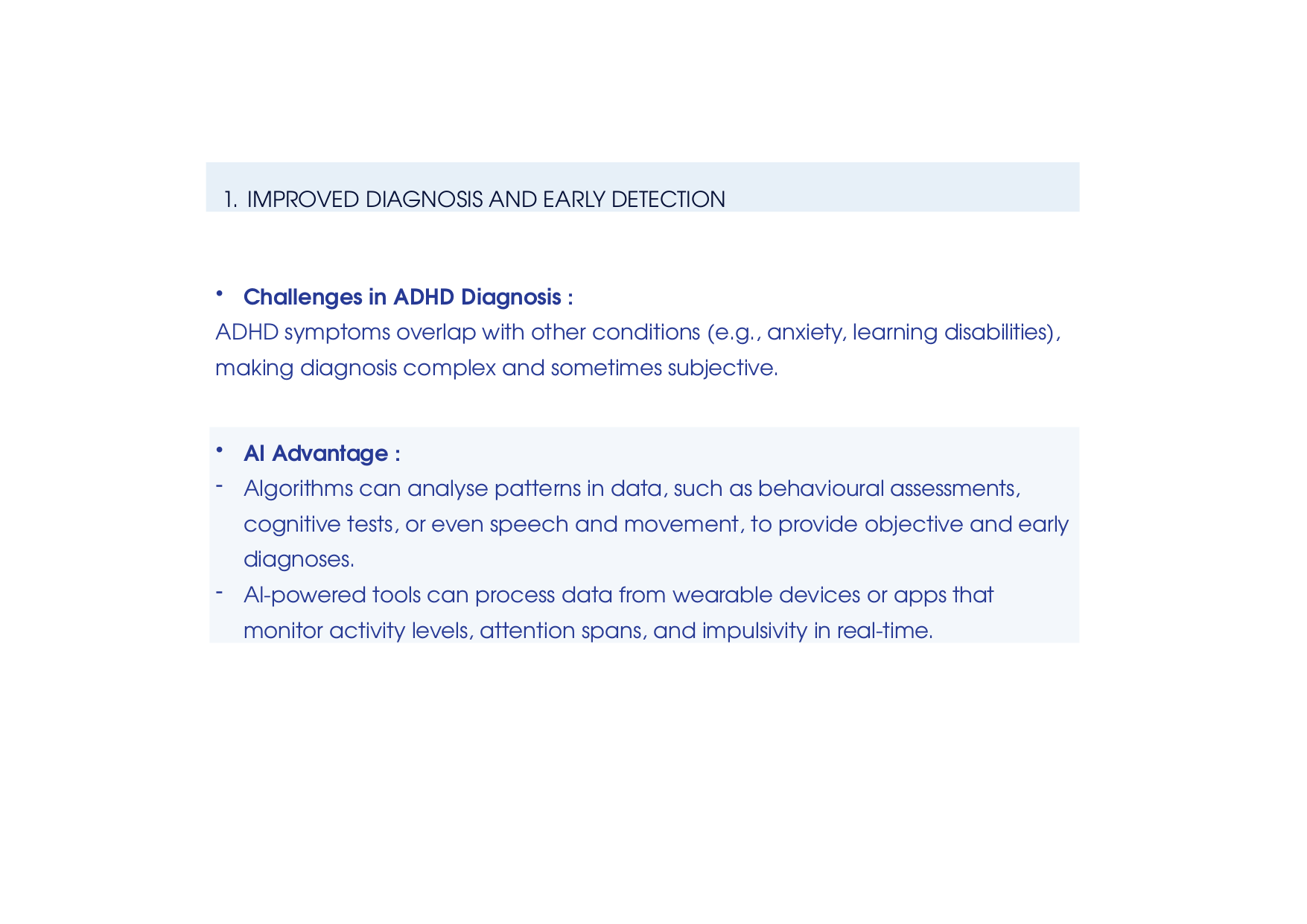

1. IMPROVED DIAGNOSIS AND EARLY DETECTION
Challenges in ADHD Diagnosis :
ADHD symptoms overlap with other conditions (e.g., anxiety, learning disabilities), making diagnosis complex and sometimes subjective.
AI Advantage :
Algorithms can analyse patterns in data, such as behavioural assessments, cognitive tests, or even speech and movement, to provide objective and early diagnoses.
AI-powered tools can process data from wearable devices or apps that
monitor activity levels, attention spans, and impulsivity in real-time.